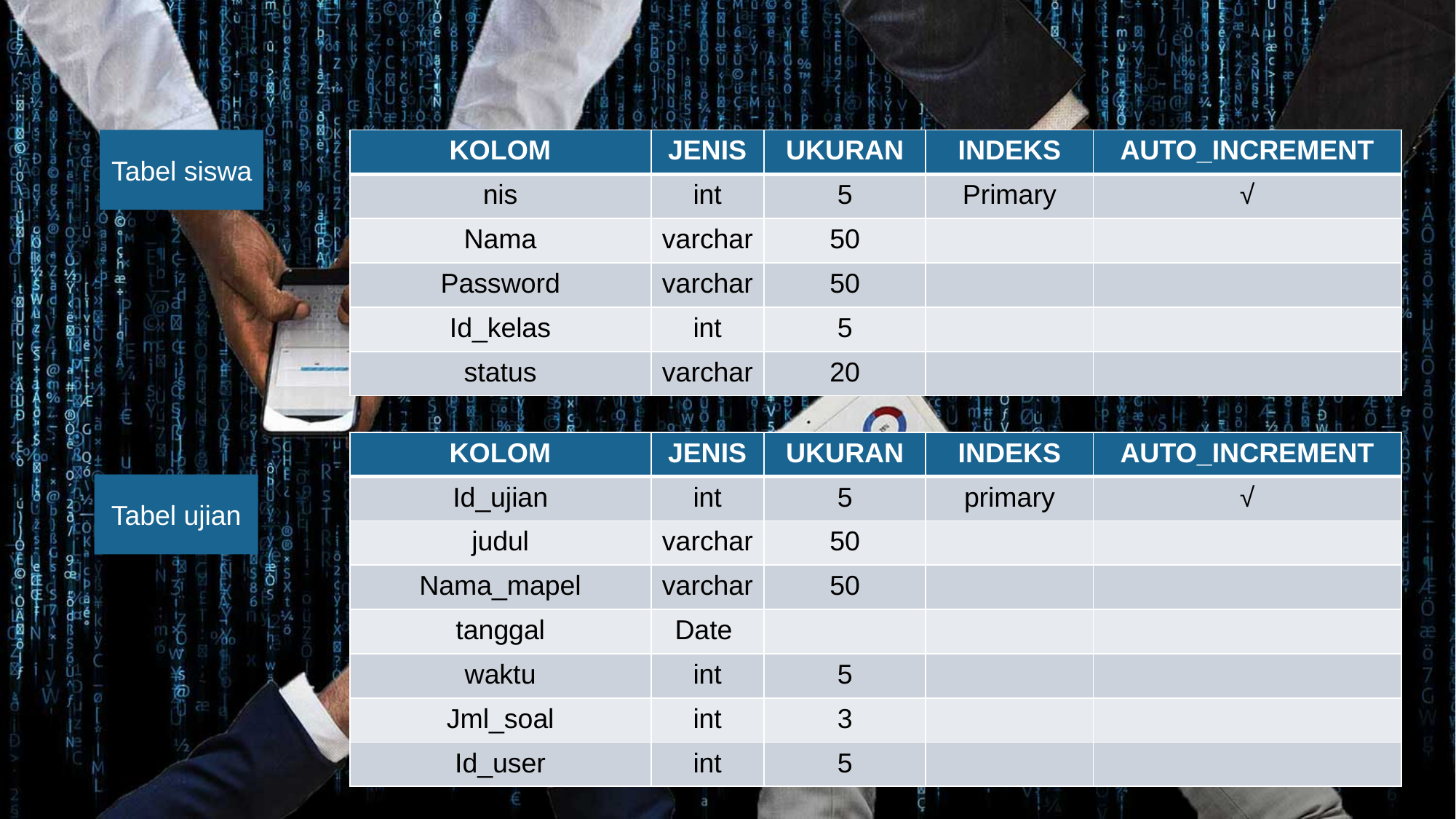

Tabel siswa
| KOLOM | JENIS | UKURAN | INDEKS | AUTO\_INCREMENT |
| --- | --- | --- | --- | --- |
| nis | int | 5 | Primary | √ |
| Nama | varchar | 50 |  |  |
| Password | varchar | 50 |  |  |
| Id\_kelas | int | 5 |  |  |
| status | varchar | 20 |  |  |
| KOLOM | JENIS | UKURAN | INDEKS | AUTO\_INCREMENT |
| --- | --- | --- | --- | --- |
| Id\_ujian | int | 5 | primary | √ |
| judul | varchar | 50 |  |  |
| Nama\_mapel | varchar | 50 |  |  |
| tanggal | Date |  |  |  |
| waktu | int | 5 |  |  |
| Jml\_soal | int | 3 |  |  |
| Id\_user | int | 5 |  |  |
Tabel ujian